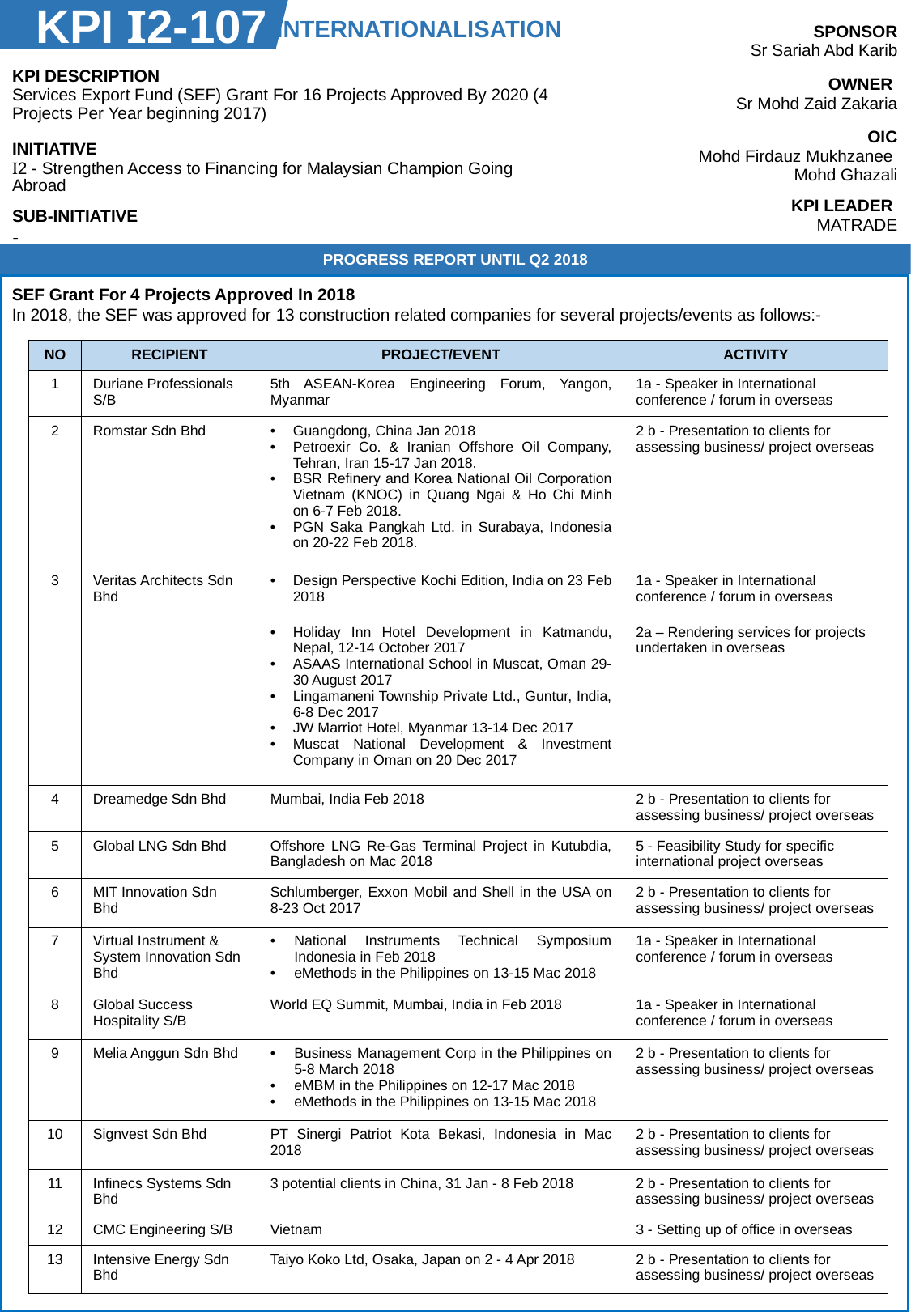

KPI I2-107
INTERNATIONALISATION
| SPONSOR Sr Sariah Abd Karib |
| --- |
| OWNER Sr Mohd Zaid Zakaria |
| OIC Mohd Firdauz Mukhzanee Mohd Ghazali |
| KPI LEADER MATRADE |
| KPI DESCRIPTION Services Export Fund (SEF) Grant For 16 Projects Approved By 2020 (4 Projects Per Year beginning 2017) |
| --- |
| INITIATIVE I2 - Strengthen Access to Financing for Malaysian Champion Going Abroad |
| SUB-INITIATIVE - |
PROGRESS REPORT UNTIL Q2 2018

SEF Grant For 4 Projects Approved In 2018
In 2018, the SEF was approved for 13 construction related companies for several projects/events as follows:-
| NO | RECIPIENT | PROJECT/EVENT | ACTIVITY |
| --- | --- | --- | --- |
| 1 | Duriane Professionals S/B | 5th ASEAN-Korea Engineering Forum, Yangon, Myanmar | 1a - Speaker in International conference / forum in overseas |
| 2 | Romstar Sdn Bhd | Guangdong, China Jan 2018 Petroexir Co. & Iranian Offshore Oil Company, Tehran, Iran 15-17 Jan 2018. BSR Refinery and Korea National Oil Corporation Vietnam (KNOC) in Quang Ngai & Ho Chi Minh on 6-7 Feb 2018. PGN Saka Pangkah Ltd. in Surabaya, Indonesia on 20-22 Feb 2018. | 2 b - Presentation to clients for assessing business/ project overseas |
| 3 | Veritas Architects Sdn Bhd | Design Perspective Kochi Edition, India on 23 Feb 2018 | 1a - Speaker in International conference / forum in overseas |
|  |  | Holiday Inn Hotel Development in Katmandu, Nepal, 12-14 October 2017 ASAAS International School in Muscat, Oman 29-30 August 2017 Lingamaneni Township Private Ltd., Guntur, India, 6-8 Dec 2017 JW Marriot Hotel, Myanmar 13-14 Dec 2017 Muscat National Development & Investment Company in Oman on 20 Dec 2017 | 2a – Rendering services for projects undertaken in overseas |
| 4 | Dreamedge Sdn Bhd | Mumbai, India Feb 2018 | 2 b - Presentation to clients for assessing business/ project overseas |
| 5 | Global LNG Sdn Bhd | Offshore LNG Re-Gas Terminal Project in Kutubdia, Bangladesh on Mac 2018 | 5 - Feasibility Study for specific international project overseas |
| 6 | MIT Innovation Sdn Bhd | Schlumberger, Exxon Mobil and Shell in the USA on 8-23 Oct 2017 | 2 b - Presentation to clients for assessing business/ project overseas |
| 7 | Virtual Instrument & System Innovation Sdn Bhd | National Instruments Technical Symposium Indonesia in Feb 2018 eMethods in the Philippines on 13-15 Mac 2018 | 1a - Speaker in International conference / forum in overseas |
| 8 | Global Success Hospitality S/B | World EQ Summit, Mumbai, India in Feb 2018 | 1a - Speaker in International conference / forum in overseas |
| 9 | Melia Anggun Sdn Bhd | Business Management Corp in the Philippines on 5-8 March 2018 eMBM in the Philippines on 12-17 Mac 2018 eMethods in the Philippines on 13-15 Mac 2018 | 2 b - Presentation to clients for assessing business/ project overseas |
| 10 | Signvest Sdn Bhd | PT Sinergi Patriot Kota Bekasi, Indonesia in Mac 2018 | 2 b - Presentation to clients for assessing business/ project overseas |
| 11 | Infinecs Systems Sdn Bhd | 3 potential clients in China, 31 Jan - 8 Feb 2018 | 2 b - Presentation to clients for assessing business/ project overseas |
| 12 | CMC Engineering S/B | Vietnam | 3 - Setting up of office in overseas |
| 13 | Intensive Energy Sdn Bhd | Taiyo Koko Ltd, Osaka, Japan on 2 - 4 Apr 2018 | 2 b - Presentation to clients for assessing business/ project overseas |